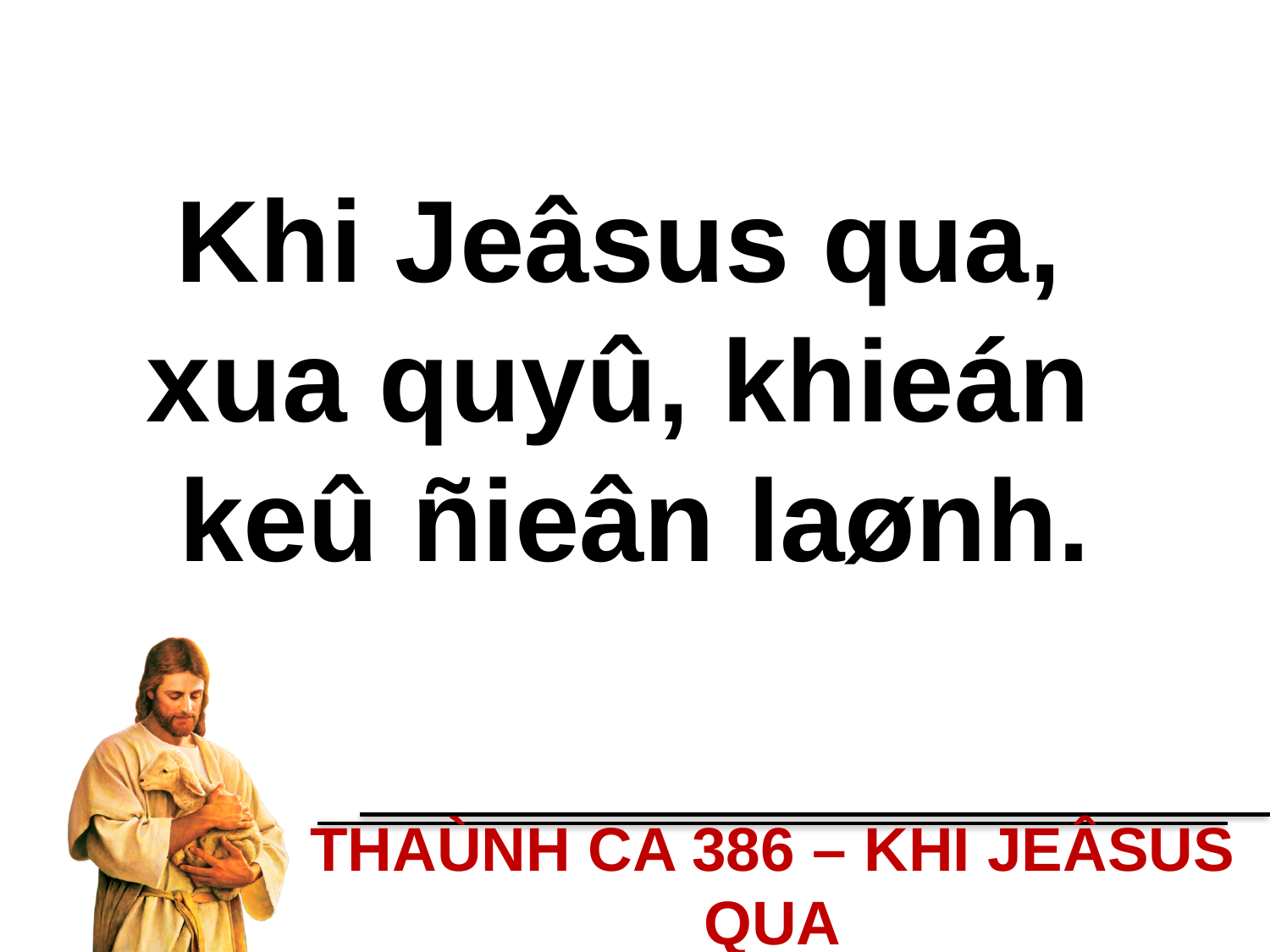

Khi Jeâsus qua,
xua quyû, khieán
keû ñieân laønh.
THAÙNH CA 386 – KHI JEÂSUS QUA